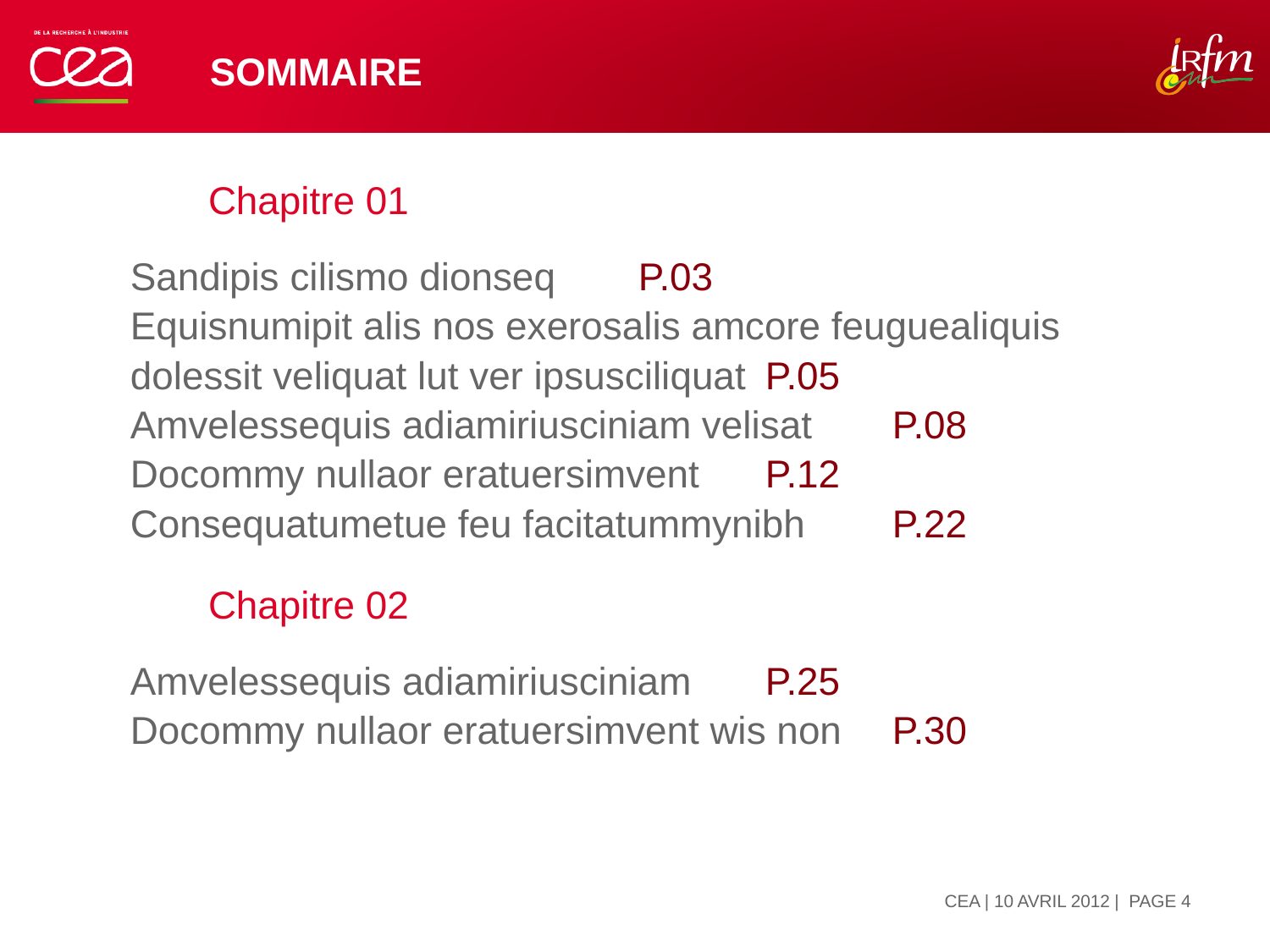

Pour personnaliser le pied de page et la date :

« Insertion / En-tête et pied de page »

Personnaliser la zone de de pied de page

Cliquer sur appliquer partout
# sommaire
Chapitre 01
Sandipis cilismo dionseq	P.03
Equisnumipit alis nos exerosalis amcore feuguealiquis
dolessit veliquat lut ver ipsusciliquat	P.05
Amvelessequis adiamiriusciniam velisat	P.08
Docommy nullaor eratuersimvent	P.12
Consequatumetue feu facitatummynibh	P.22
Chapitre 02
Amvelessequis adiamiriusciniam	P.25
Docommy nullaor eratuersimvent wis non	P.30
|  PAGE 4
CEA | 10 AVRIL 2012